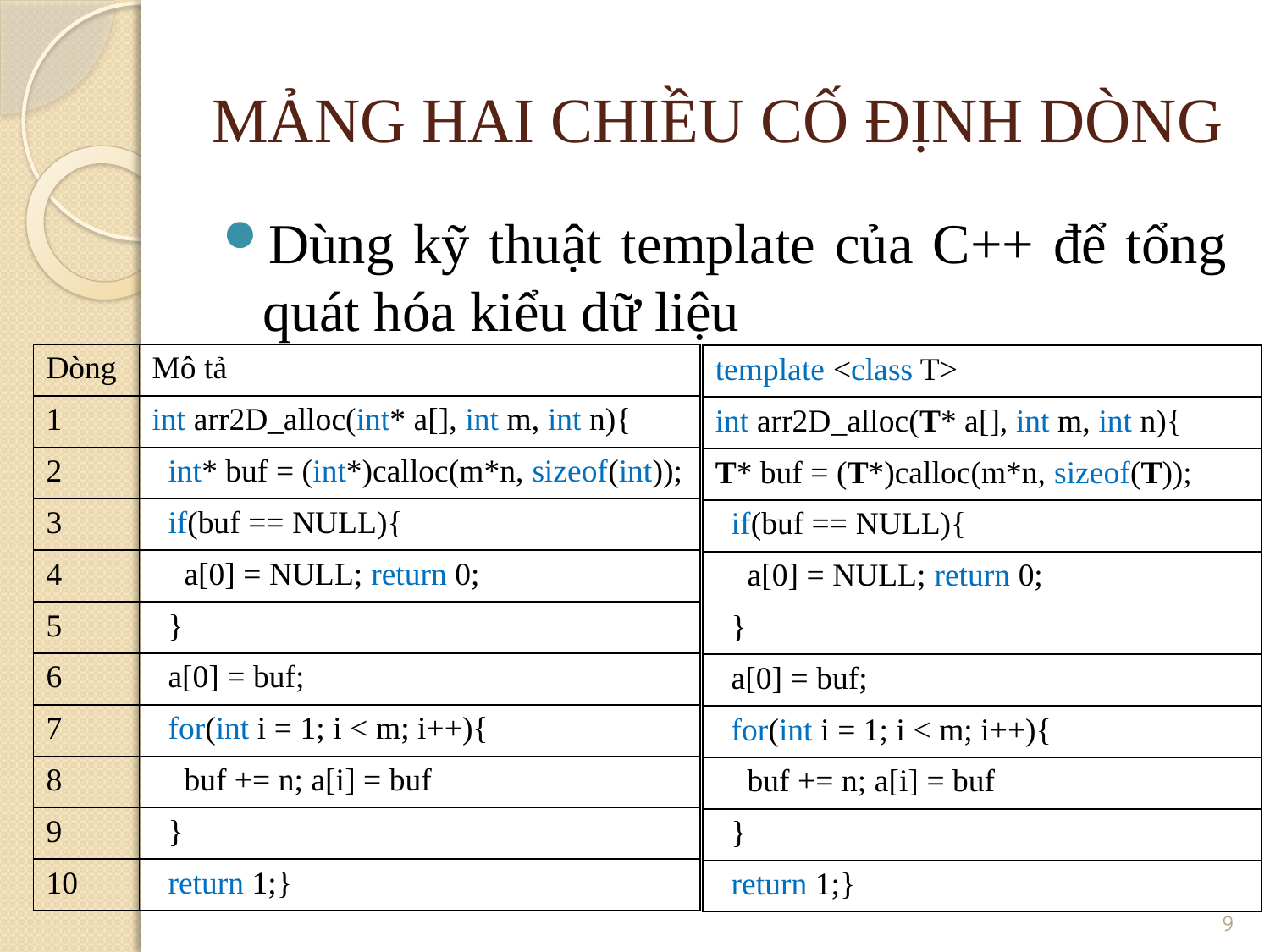

MẢNG HAI CHIỀU CỐ ĐỊNH DÒNG
Dùng kỹ thuật template của C++ để tổng quát hóa kiểu dữ liệu
| Dòng | Mô tả |
| --- | --- |
| 1 | int arr2D\_alloc(int\* a[], int m, int n){ |
| 2 | int\* buf = (int\*)calloc(m\*n, sizeof(int)); |
| 3 | if(buf == NULL){ |
| 4 | a[0] = NULL; return 0; |
| 5 | } |
| 6 | a[0] = buf; |
| 7 | for(int i = 1; i < m; i++){ |
| 8 | buf += n; a[i] = buf |
| 9 | } |
| 10 | return 1;} |
| template <class T> |
| --- |
| int arr2D\_alloc(T\* a[], int m, int n){ |
| T\* buf = (T\*)calloc(m\*n, sizeof(T)); |
| if(buf == NULL){ |
| a[0] = NULL; return 0; |
| } |
| a[0] = buf; |
| for(int i = 1; i < m; i++){ |
| buf += n; a[i] = buf |
| } |
| return 1;} |
9